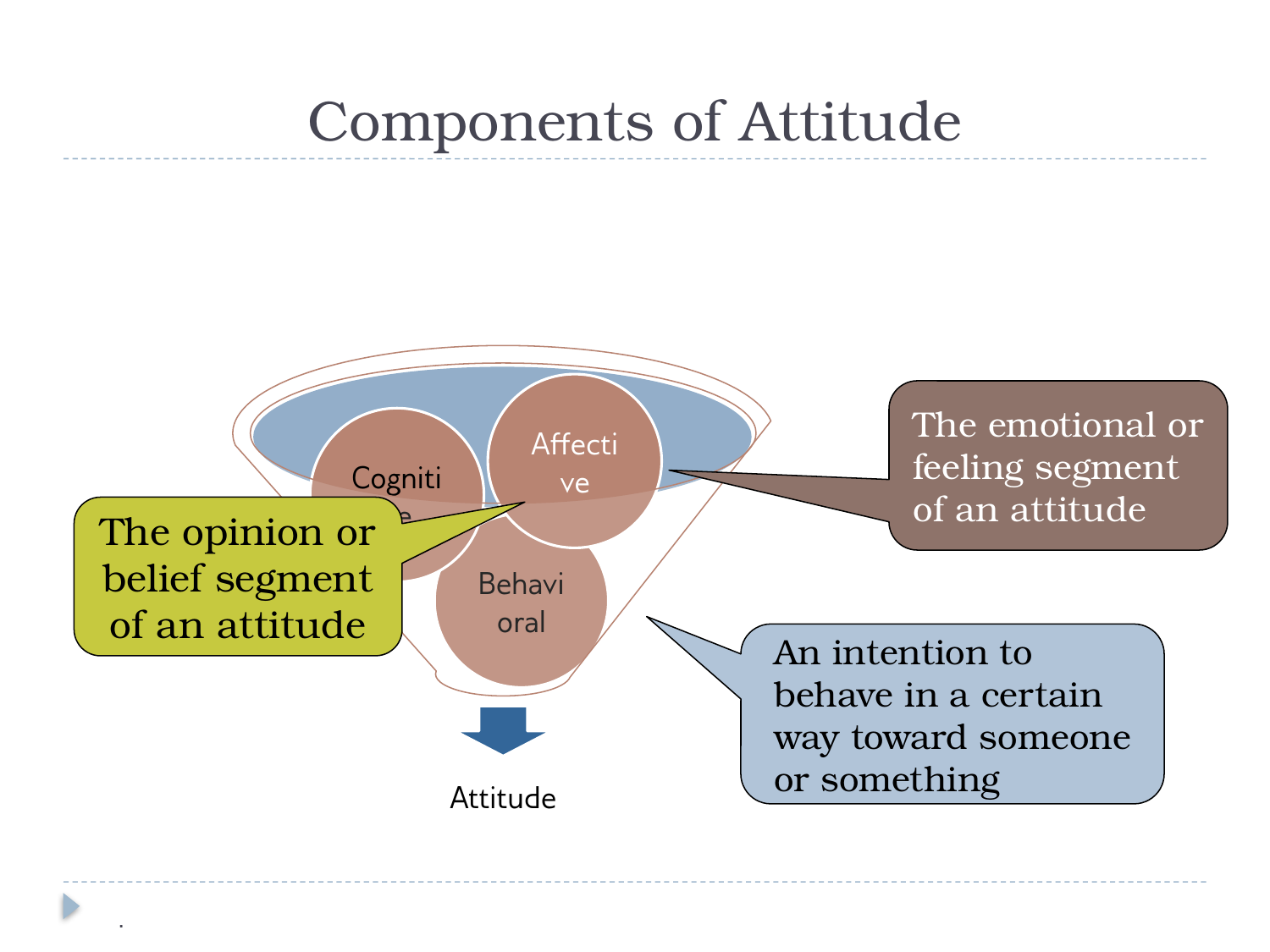

# Components of Attitude

Affective
Cognitive
Behavioral
Attitude
The emotional or feeling segment of an attitude
The opinion or belief segment of an attitude
An intention to behave in a certain way toward someone or something
.